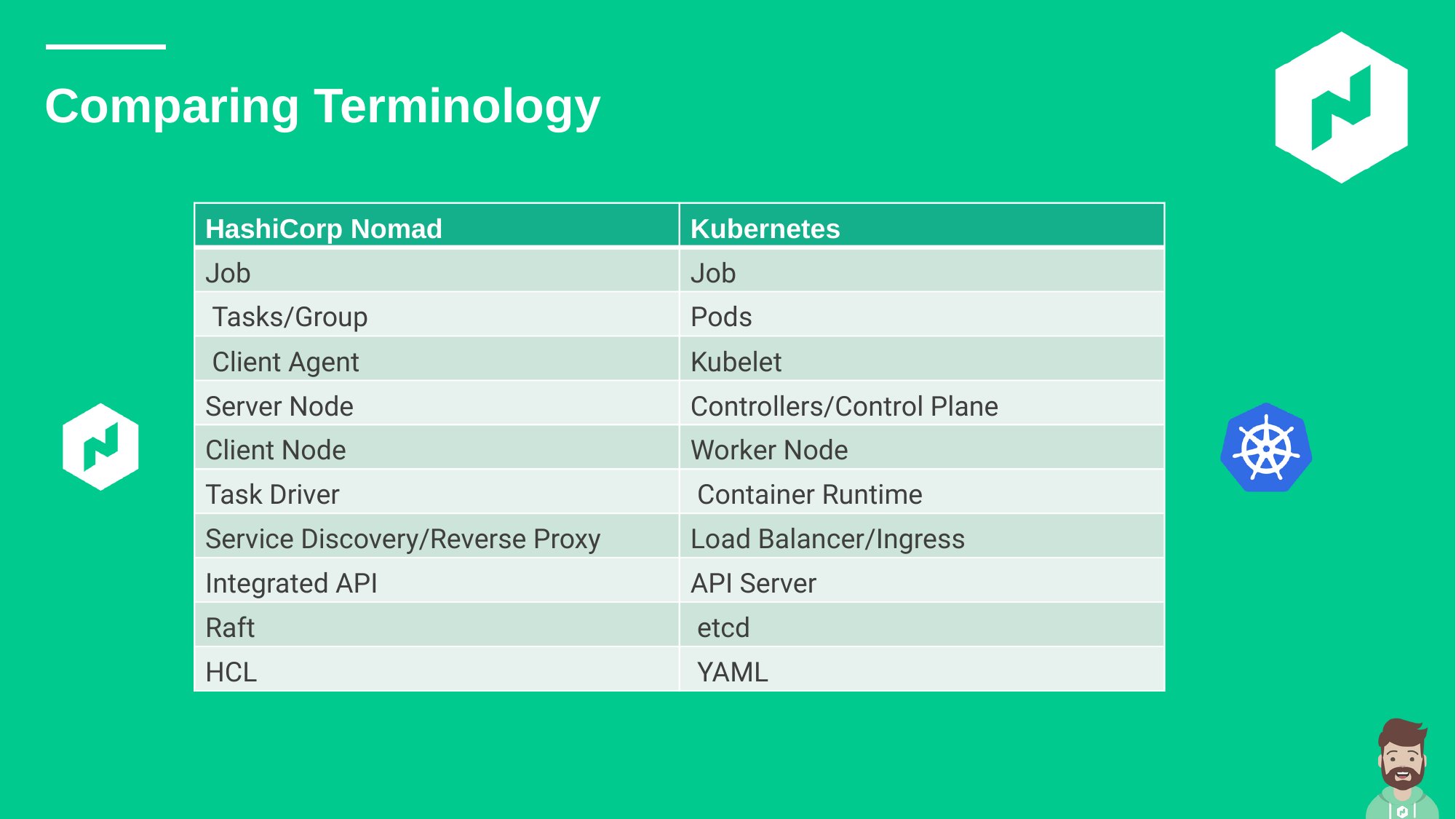

Comparing Terminology

HashiCorp Nomad
Job
 Tasks/Group
 Client Agent
Server Node
Client Node
Task Driver
Service Discovery/Reverse Proxy Integrated API
Raft
HCL
Kubernetes
Job
Pods
Kubelet Controllers/Control Plane Worker Node
 Container Runtime
Load Balancer/Ingress API Server
 etcd
 YAML